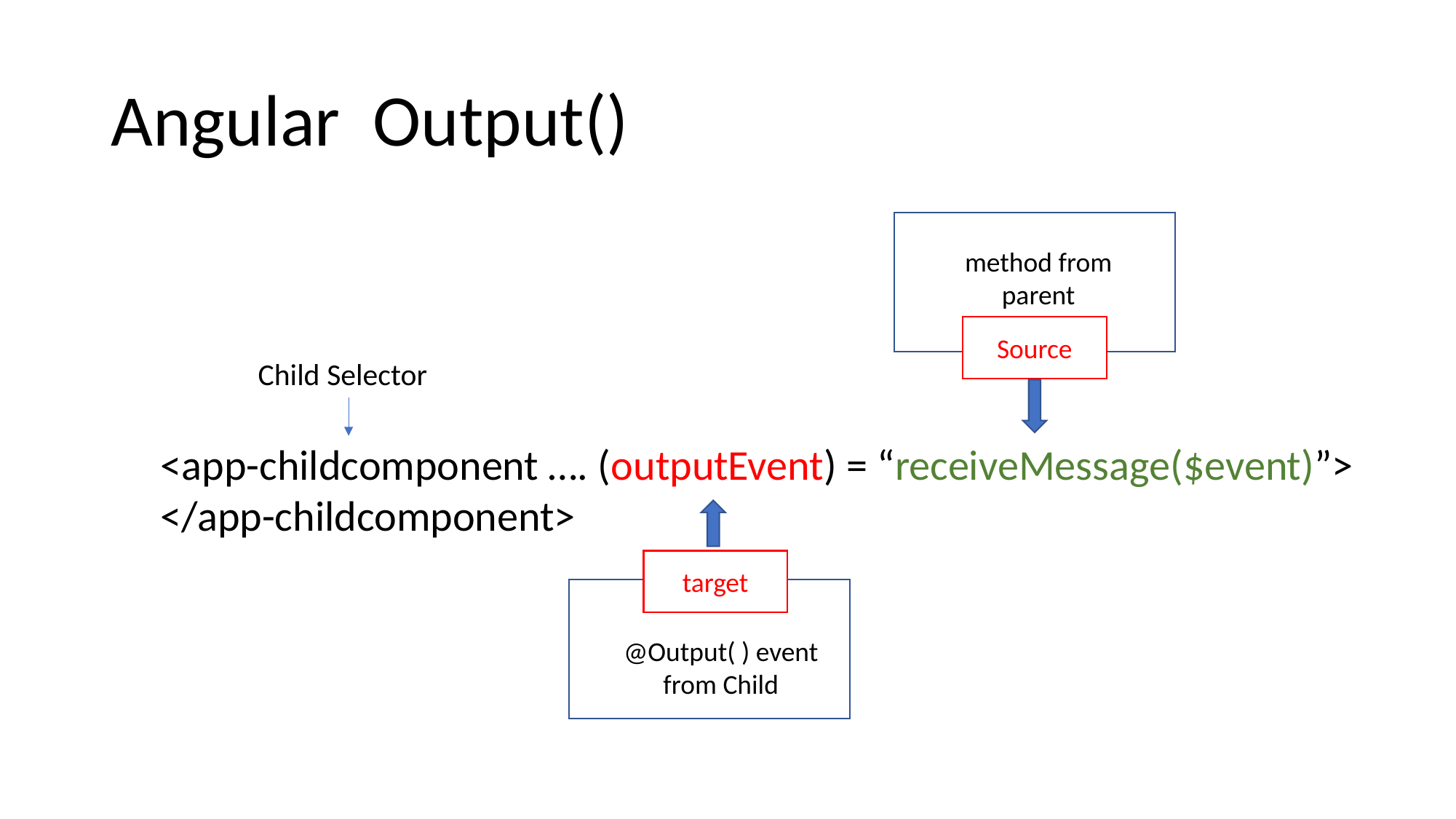

# Angular  Output()

method from parent
Source

<app-childcomponent …. (outputEvent) = “receiveMessage($event)”>
</app-childcomponent>

target

@Output( ) event from Child
Child Selector